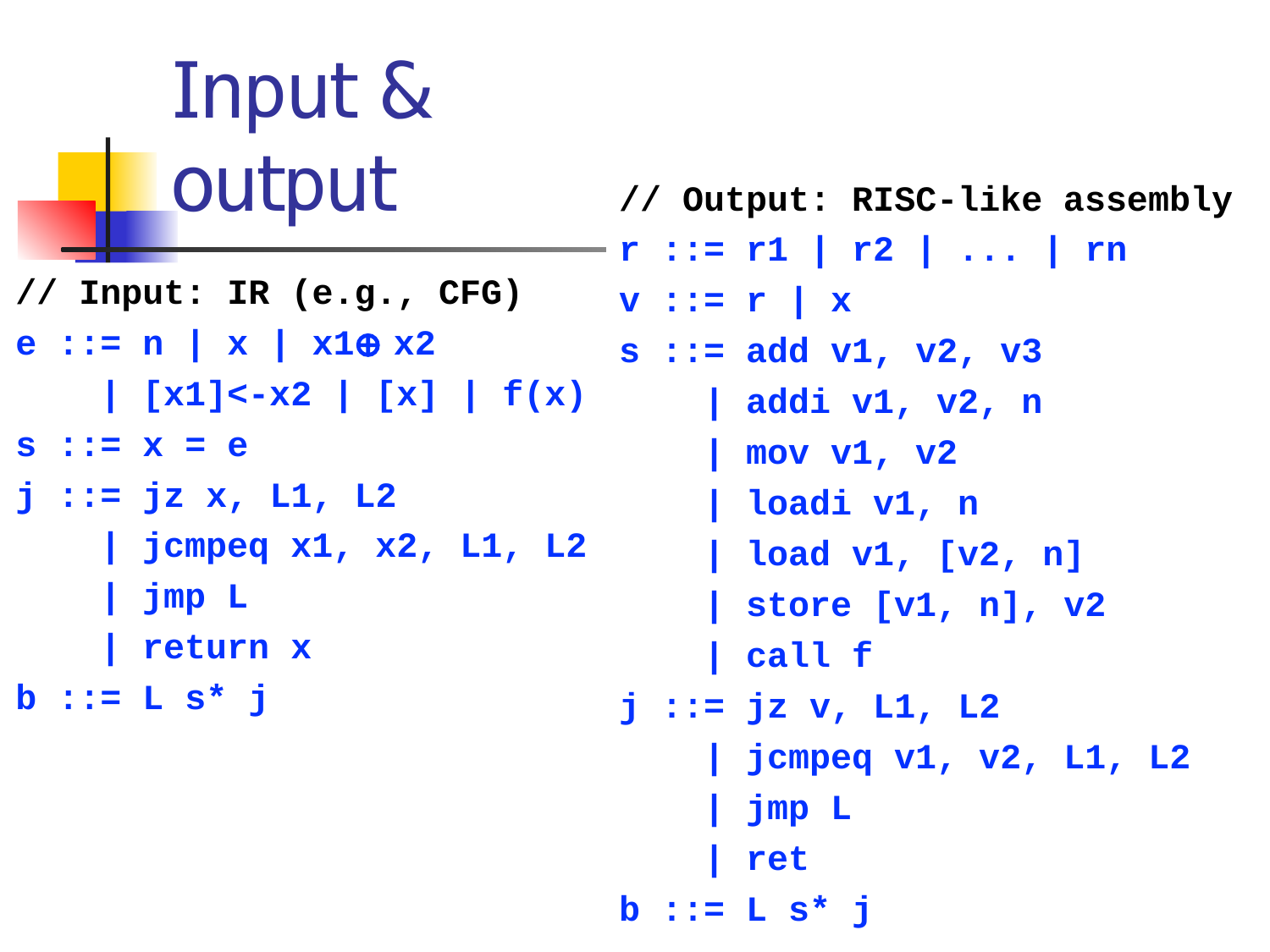

# Input & output
// Output: RISC-like assembly
r ::= r1 | r2 | ... | rn
v ::= r | x
s ::= add v1, v2, v3
    | addi v1, v2, n
    | mov v1, v2
    | loadi v1, n
    | load v1, [v2, n]
    | store [v1, n], v2
    | call f
j ::= jz v, L1, L2
    | jcmpeq v1, v2, L1, L2
    | jmp L
    | ret
b ::= L s* j
// Input: IR (e.g., CFG)
e ::= n | x | x1⊕ x2
    | [x1]<-x2 | [x] | f(x)
s ::= x = e
j ::= jz x, L1, L2
    | jcmpeq x1, x2, L1, L2
    | jmp L
    | return x
b ::= L s* j